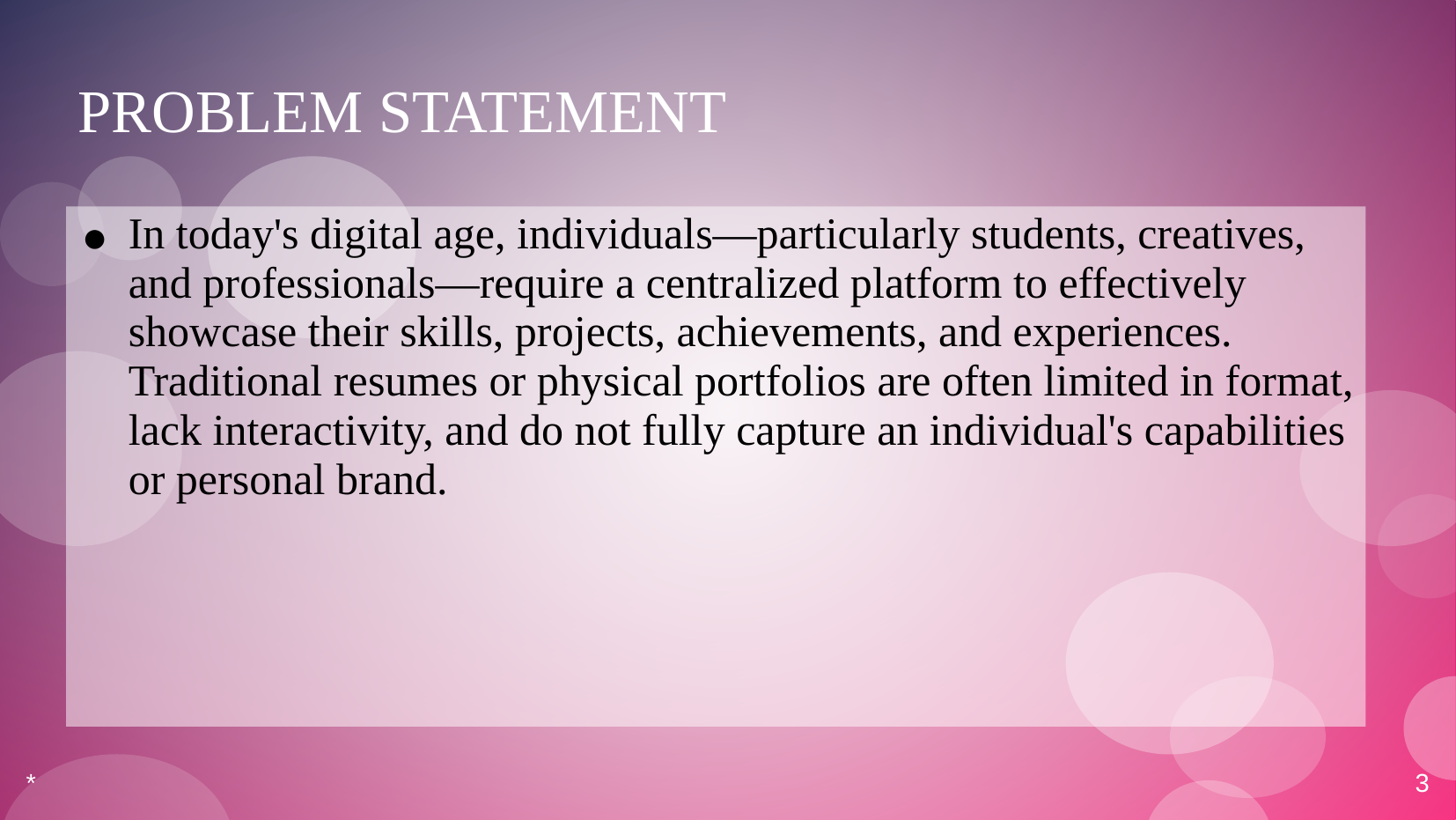

# PROBLEM STATEMENT
In today's digital age, individuals—particularly students, creatives, and professionals—require a centralized platform to effectively showcase their skills, projects, achievements, and experiences. Traditional resumes or physical portfolios are often limited in format, lack interactivity, and do not fully capture an individual's capabilities or personal brand.